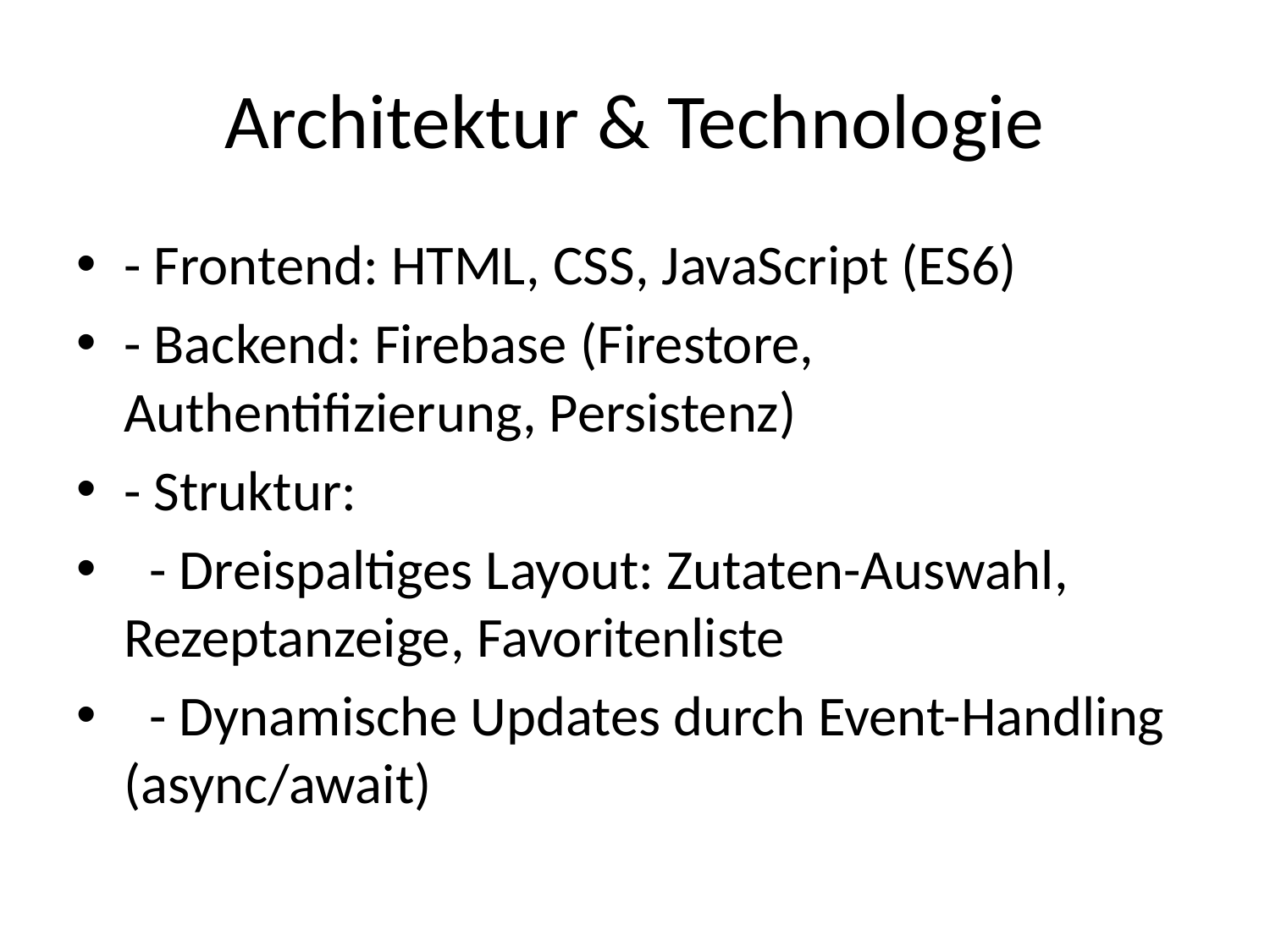

# Architektur & Technologie
- Frontend: HTML, CSS, JavaScript (ES6)
- Backend: Firebase (Firestore, Authentifizierung, Persistenz)
- Struktur:
  - Dreispaltiges Layout: Zutaten-Auswahl, Rezeptanzeige, Favoritenliste
  - Dynamische Updates durch Event-Handling (async/await)